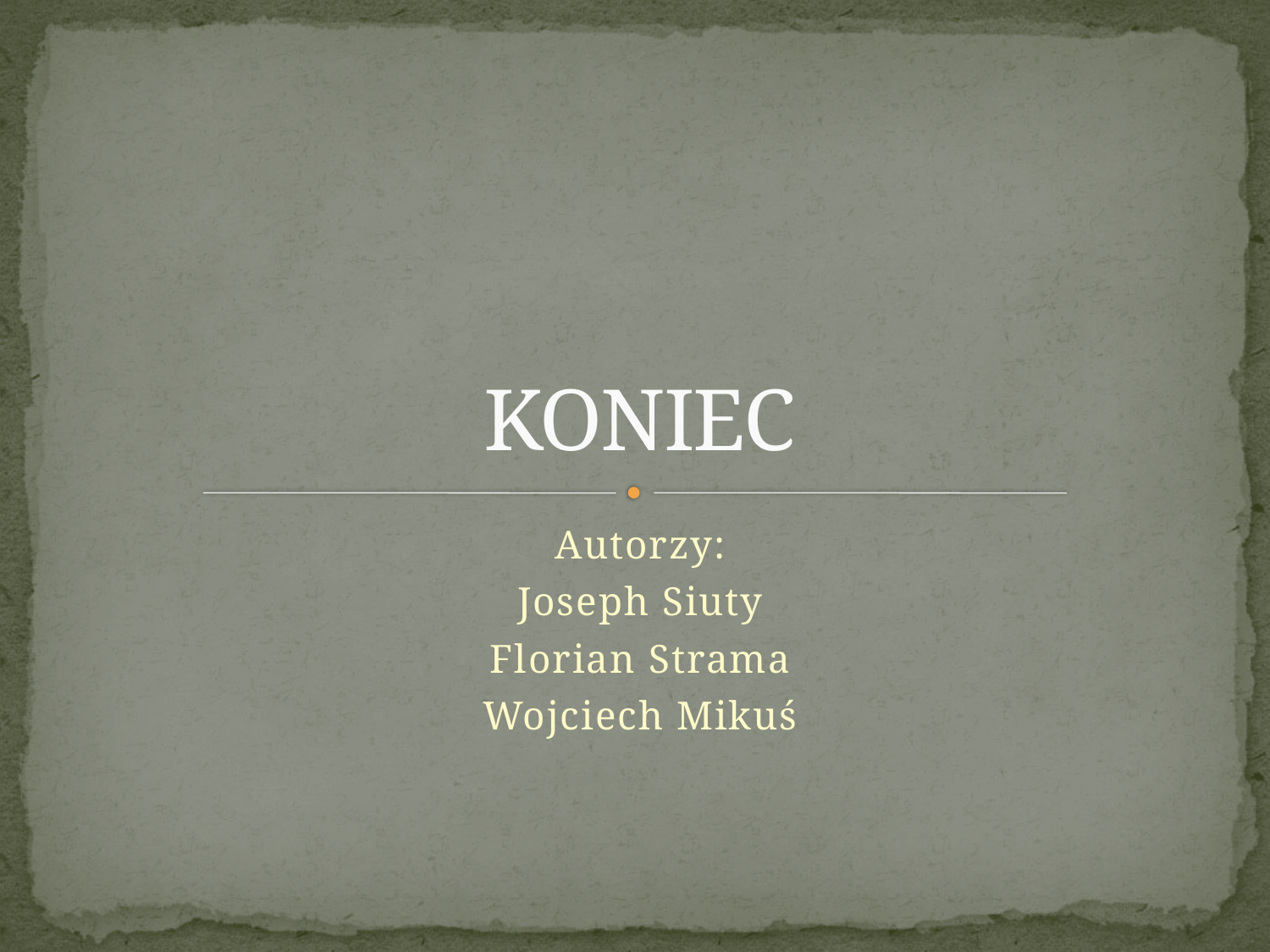

# KONIEC
Autorzy:
Joseph Siuty
Florian Strama
Wojciech Mikuś